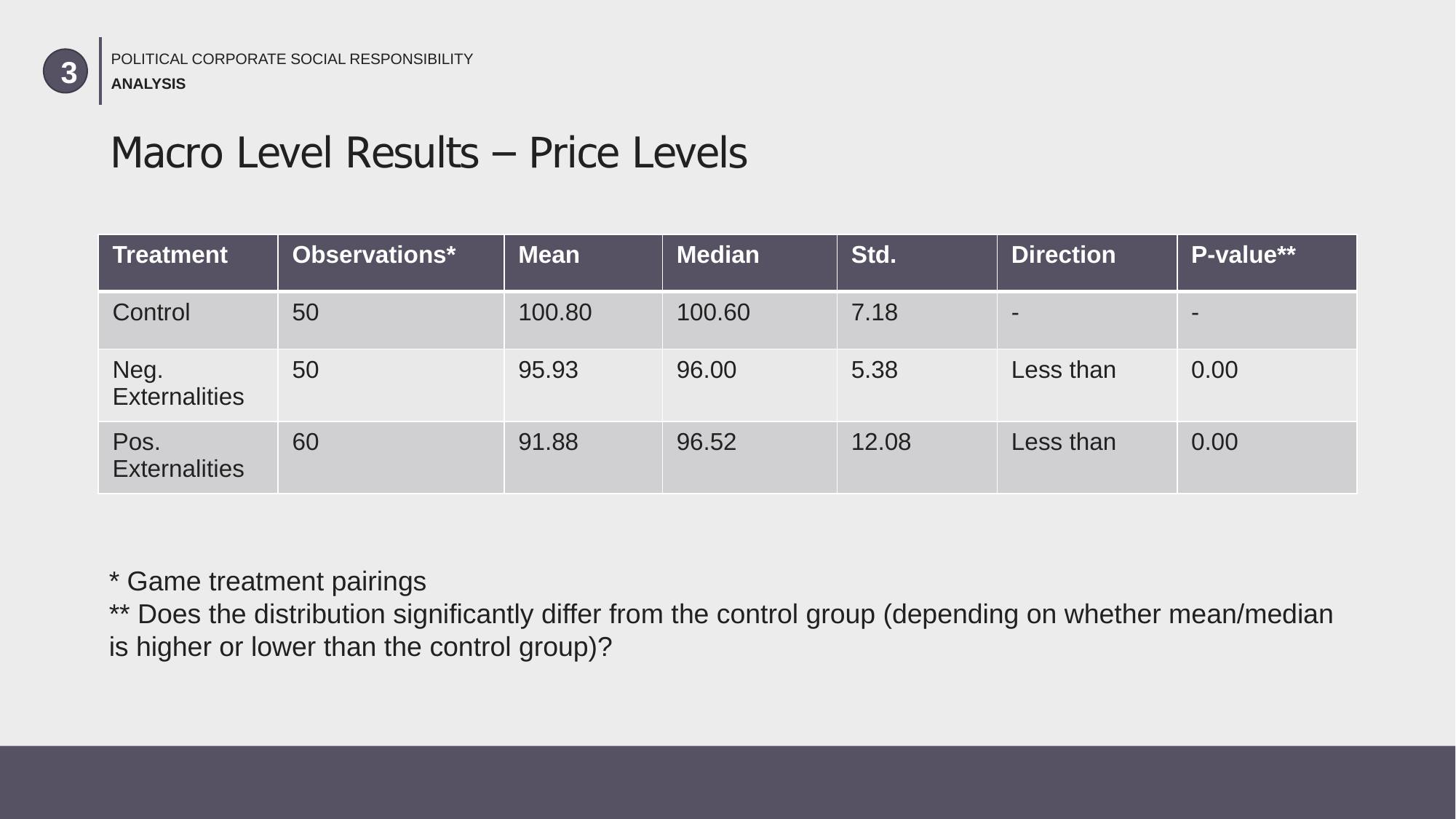

POLITICAL CORPORATE SOCIAL RESPONSIBILITY
ANALYSIS
3
# Macro Level Results – Price Levels
| Treatment | Observations\* | Mean | Median | Std. | Direction | P-value\*\* |
| --- | --- | --- | --- | --- | --- | --- |
| Control | 50 | 100.80 | 100.60 | 7.18 | - | - |
| Neg. Externalities | 50 | 95.93 | 96.00 | 5.38 | Less than | 0.00 |
| Pos. Externalities | 60 | 91.88 | 96.52 | 12.08 | Less than | 0.00 |
* Game treatment pairings
** Does the distribution significantly differ from the control group (depending on whether mean/median is higher or lower than the control group)?